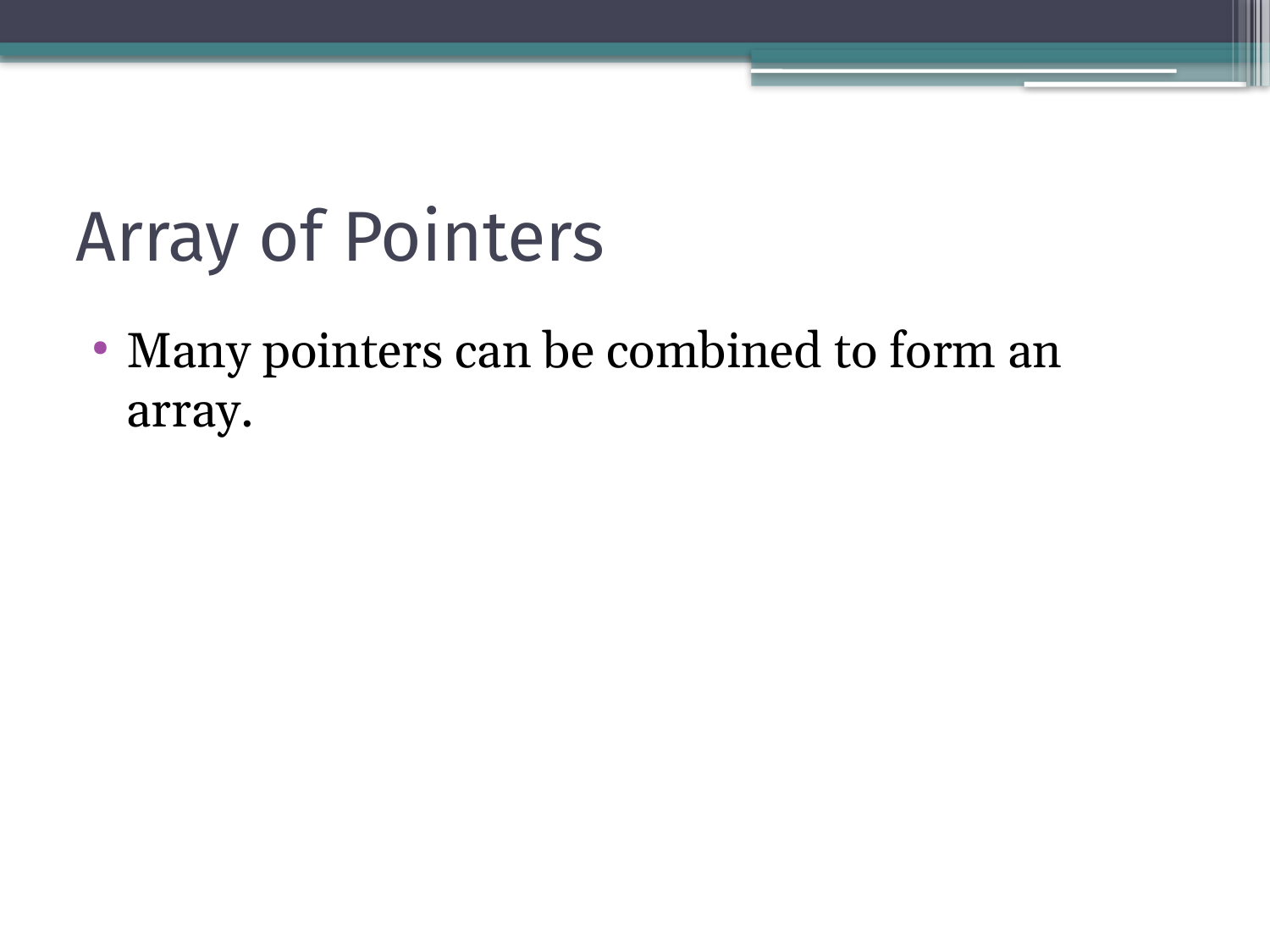

# Array of Pointers
Many pointers can be combined to form an array.